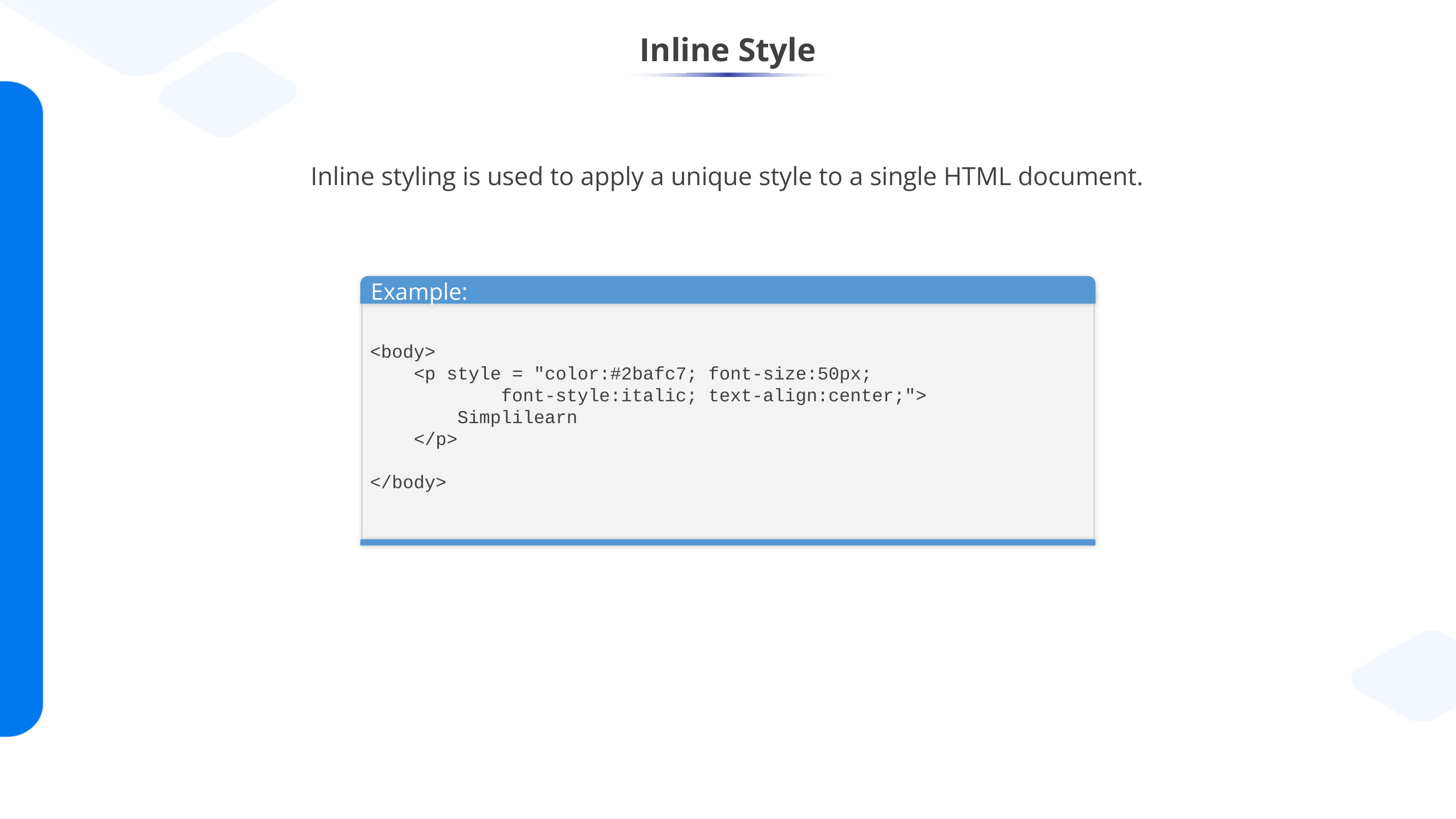

# Inline Style

Inline styling is used to apply a unique style to a single HTML document.
Demo-1
Example:
<body>
    <p style = "color:#2bafc7; font-size:50px;
            font-style:italic; text-align:center;">
        Simplilearn
    </p>

</body>